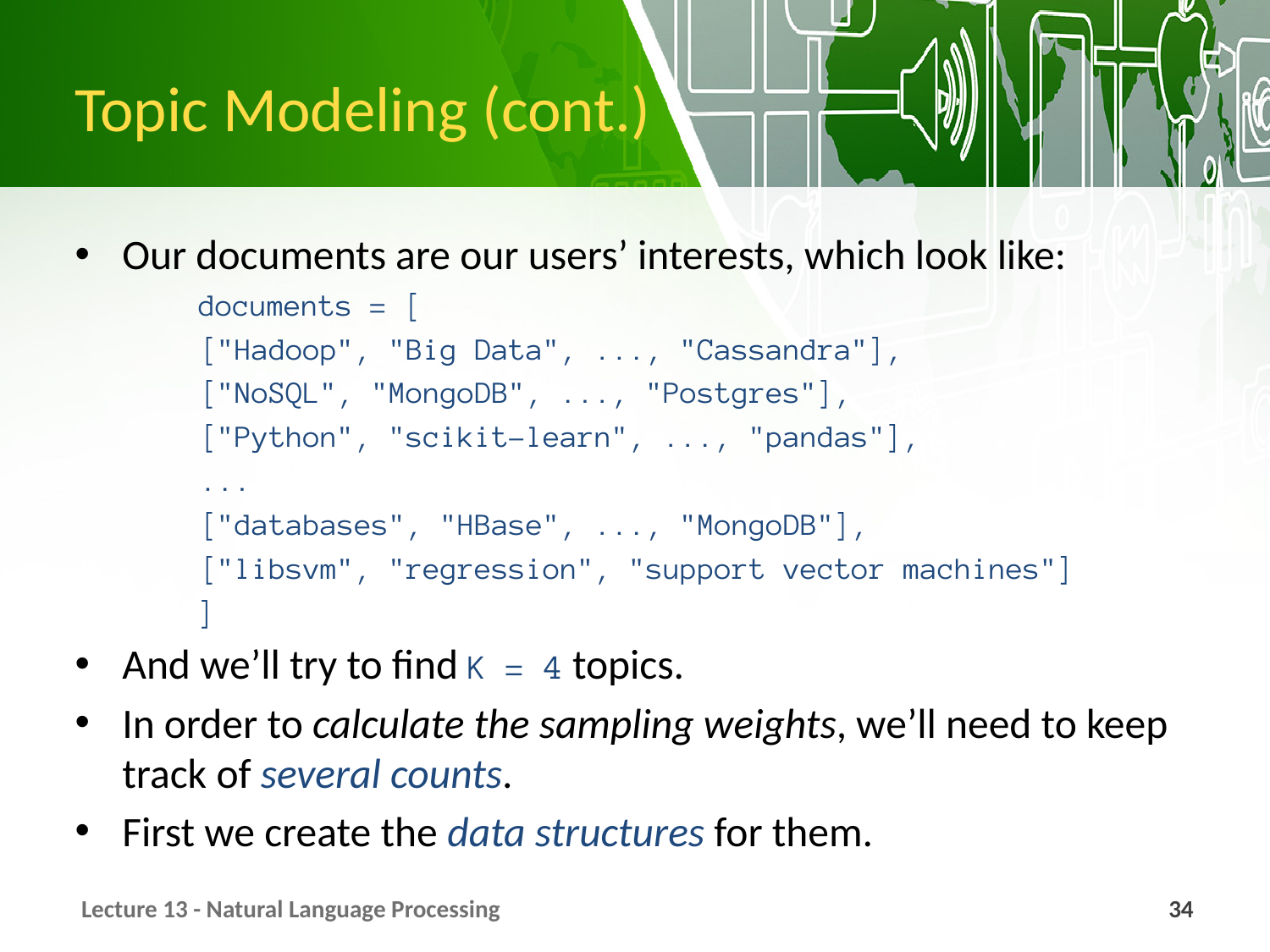

# Topic Modeling (cont.)
Our documents are our users’ interests, which look like:
documents = [
		["Hadoop", "Big Data", ..., "Cassandra"],
		["NoSQL", "MongoDB", ..., "Postgres"],
		["Python", "scikit-learn", ..., "pandas"],
		...
		["databases", "HBase", ..., "MongoDB"],
		["libsvm", "regression", "support vector machines"]
]
And we’ll try to find K = 4 topics.
In order to calculate the sampling weights, we’ll need to keep track of several counts.
First we create the data structures for them.
Lecture 13 - Natural Language Processing
34